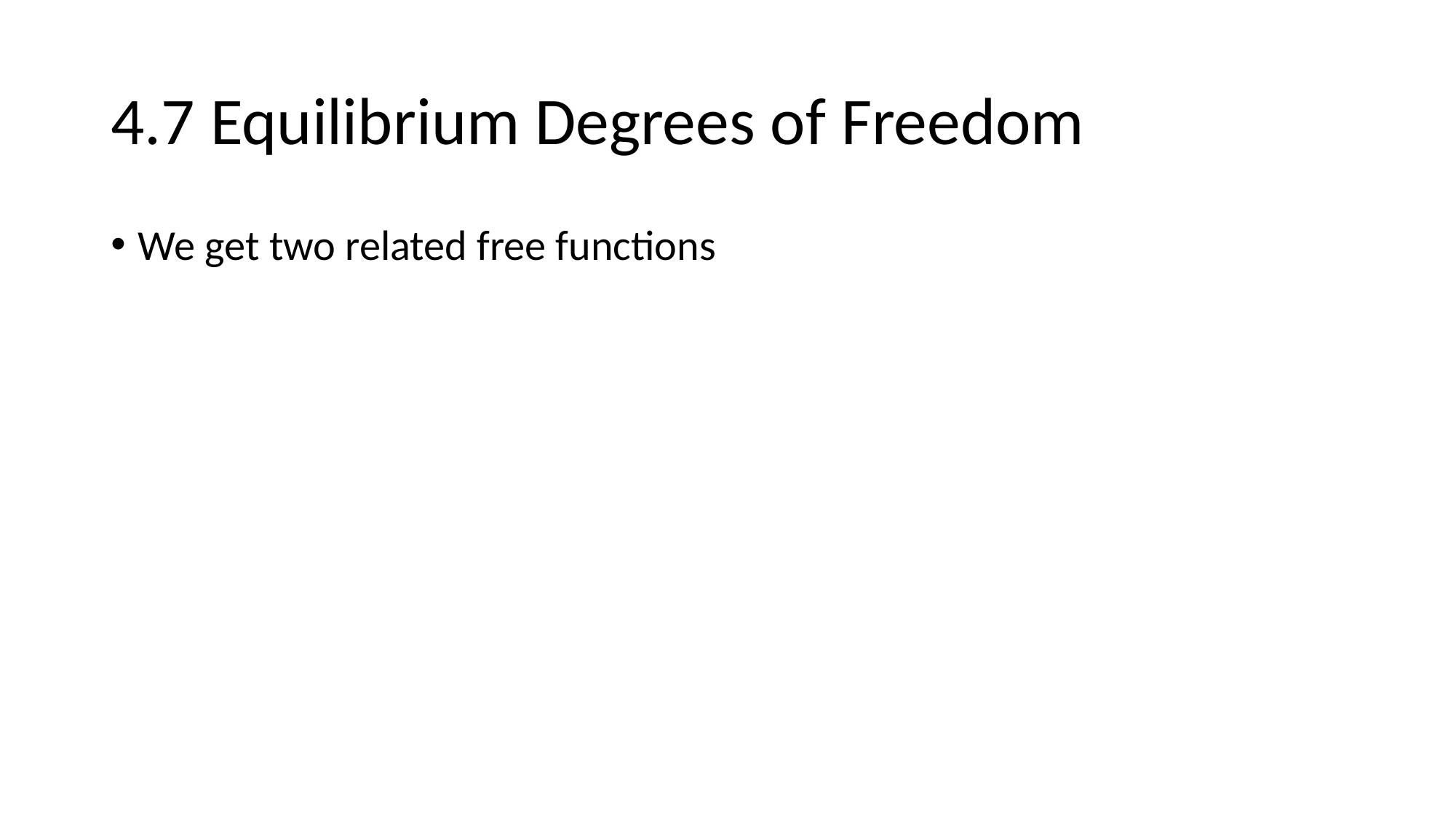

# 4.7 Equilibrium Degrees of Freedom
We get two related free functions